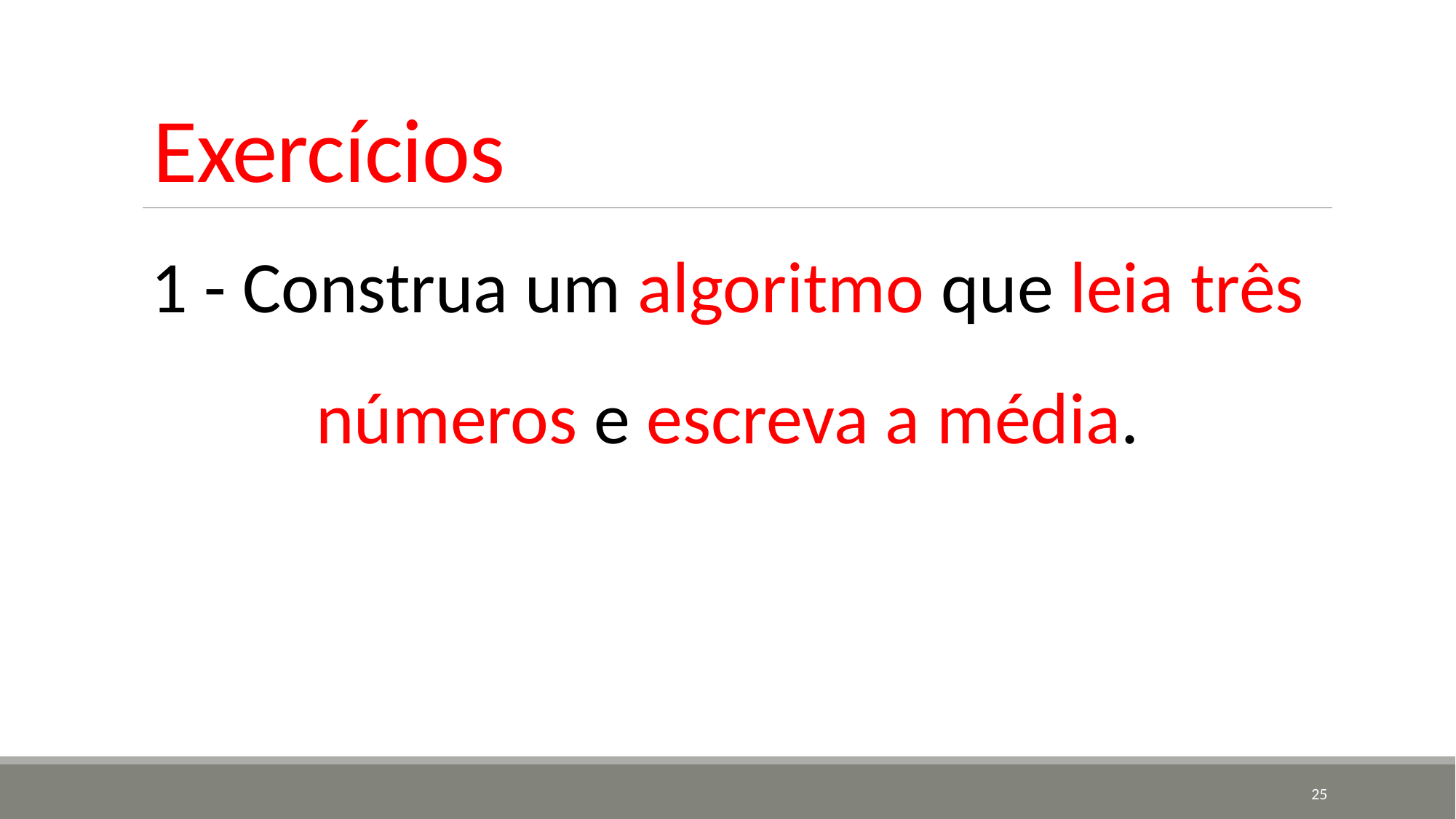

# Exercícios
1 - Construa um algoritmo que leia três números e escreva a média.

25